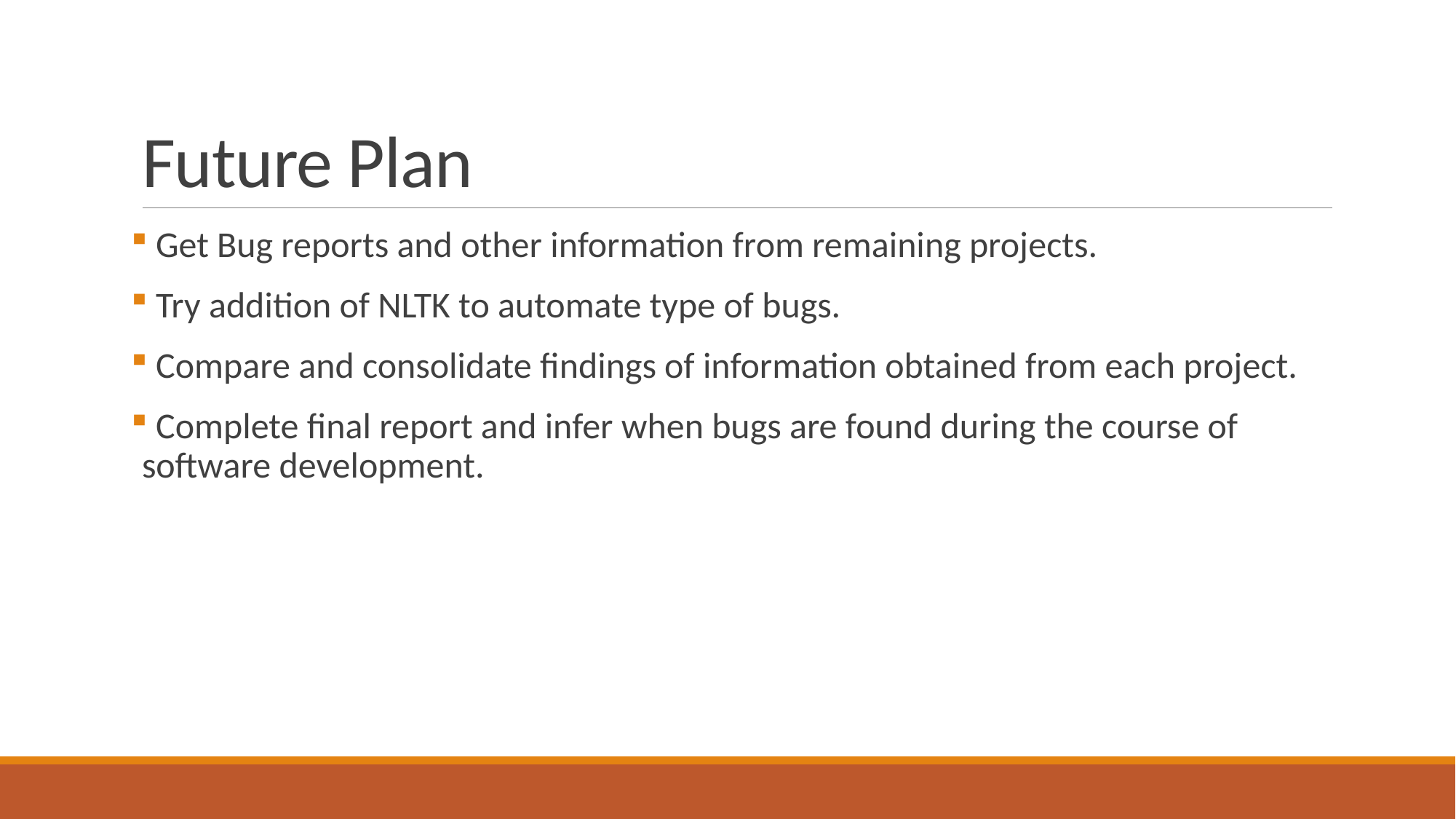

# Future Plan
 Get Bug reports and other information from remaining projects.
 Try addition of NLTK to automate type of bugs.
 Compare and consolidate findings of information obtained from each project.
 Complete final report and infer when bugs are found during the course of software development.